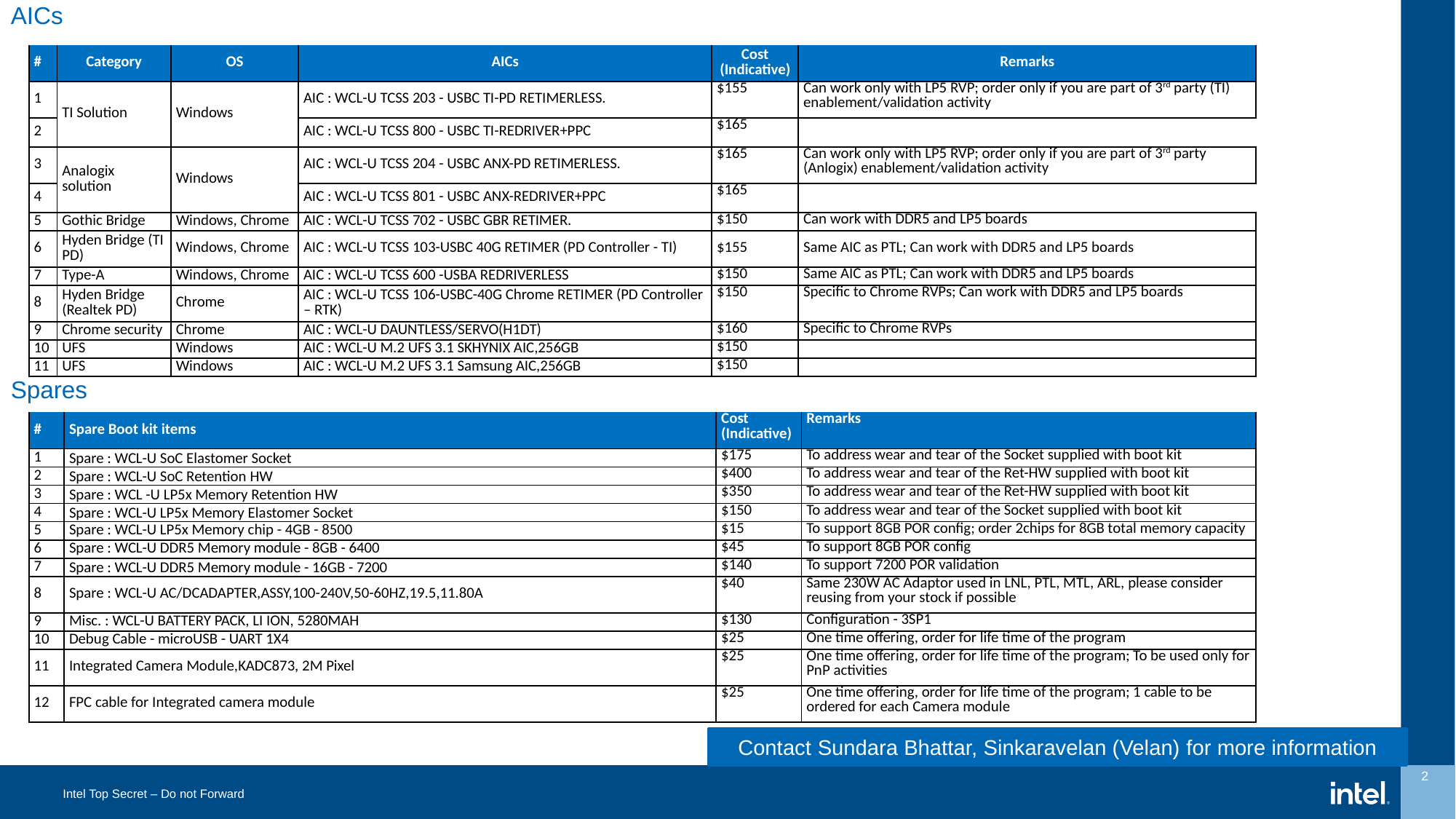

AICs
| # | Category | OS | AICs | Cost (Indicative) | Remarks |
| --- | --- | --- | --- | --- | --- |
| 1 | TI Solution | Windows | AIC : WCL-U TCSS 203 - USBC TI-PD RETIMERLESS. | $155 | Can work only with LP5 RVP; order only if you are part of 3rd party (TI) enablement/validation activity |
| 2 |  |  | AIC : WCL-U TCSS 800 - USBC TI-REDRIVER+PPC | $165 |  |
| 3 | Analogix solution | Windows | AIC : WCL-U TCSS 204 - USBC ANX-PD RETIMERLESS. | $165 | Can work only with LP5 RVP; order only if you are part of 3rd party (Anlogix) enablement/validation activity |
| 4 |  |  | AIC : WCL-U TCSS 801 - USBC ANX-REDRIVER+PPC | $165 |  |
| 5 | Gothic Bridge | Windows, Chrome | AIC : WCL-U TCSS 702 - USBC GBR RETIMER. | $150 | Can work with DDR5 and LP5 boards |
| 6 | Hyden Bridge (TI PD) | Windows, Chrome | AIC : WCL-U TCSS 103-USBC 40G RETIMER (PD Controller - TI) | $155 | Same AIC as PTL; Can work with DDR5 and LP5 boards |
| 7 | Type-A | Windows, Chrome | AIC : WCL-U TCSS 600 -USBA REDRIVERLESS | $150 | Same AIC as PTL; Can work with DDR5 and LP5 boards |
| 8 | Hyden Bridge (Realtek PD) | Chrome | AIC : WCL-U TCSS 106-USBC-40G Chrome RETIMER (PD Controller – RTK) | $150 | Specific to Chrome RVPs; Can work with DDR5 and LP5 boards |
| 9 | Chrome security | Chrome | AIC : WCL-U DAUNTLESS/SERVO(H1DT) | $160 | Specific to Chrome RVPs |
| 10 | UFS | Windows | AIC : WCL-U M.2 UFS 3.1 SKHYNIX AIC,256GB | $150 |  |
| 11 | UFS | Windows | AIC : WCL-U M.2 UFS 3.1 Samsung AIC,256GB | $150 |  |
Spares
| # | Spare Boot kit items | Cost (Indicative) | Remarks |
| --- | --- | --- | --- |
| 1 | Spare : WCL-U SoC Elastomer Socket | $175 | To address wear and tear of the Socket supplied with boot kit |
| 2 | Spare : WCL-U SoC Retention HW | $400 | To address wear and tear of the Ret-HW supplied with boot kit |
| 3 | Spare : WCL -U LP5x Memory Retention HW | $350 | To address wear and tear of the Ret-HW supplied with boot kit |
| 4 | Spare : WCL-U LP5x Memory Elastomer Socket | $150 | To address wear and tear of the Socket supplied with boot kit |
| 5 | Spare : WCL-U LP5x Memory chip - 4GB - 8500 | $15 | To support 8GB POR config; order 2chips for 8GB total memory capacity |
| 6 | Spare : WCL-U DDR5 Memory module - 8GB - 6400 | $45 | To support 8GB POR config |
| 7 | Spare : WCL-U DDR5 Memory module - 16GB - 7200 | $140 | To support 7200 POR validation |
| 8 | Spare : WCL-U AC/DCADAPTER,ASSY,100-240V,50-60HZ,19.5,11.80A | $40 | Same 230W AC Adaptor used in LNL, PTL, MTL, ARL, please consider reusing from your stock if possible |
| 9 | Misc. : WCL-U BATTERY PACK, LI ION, 5280MAH | $130 | Configuration - 3SP1 |
| 10 | Debug Cable - microUSB - UART 1X4 | $25 | One time offering, order for life time of the program |
| 11 | Integrated Camera Module,KADC873, 2M Pixel | $25 | One time offering, order for life time of the program; To be used only for PnP activities |
| 12 | FPC cable for Integrated camera module | $25 | One time offering, order for life time of the program; 1 cable to be ordered for each Camera module |
Contact Sundara Bhattar, Sinkaravelan (Velan) for more information

Intel Top Secret – Do not Forward